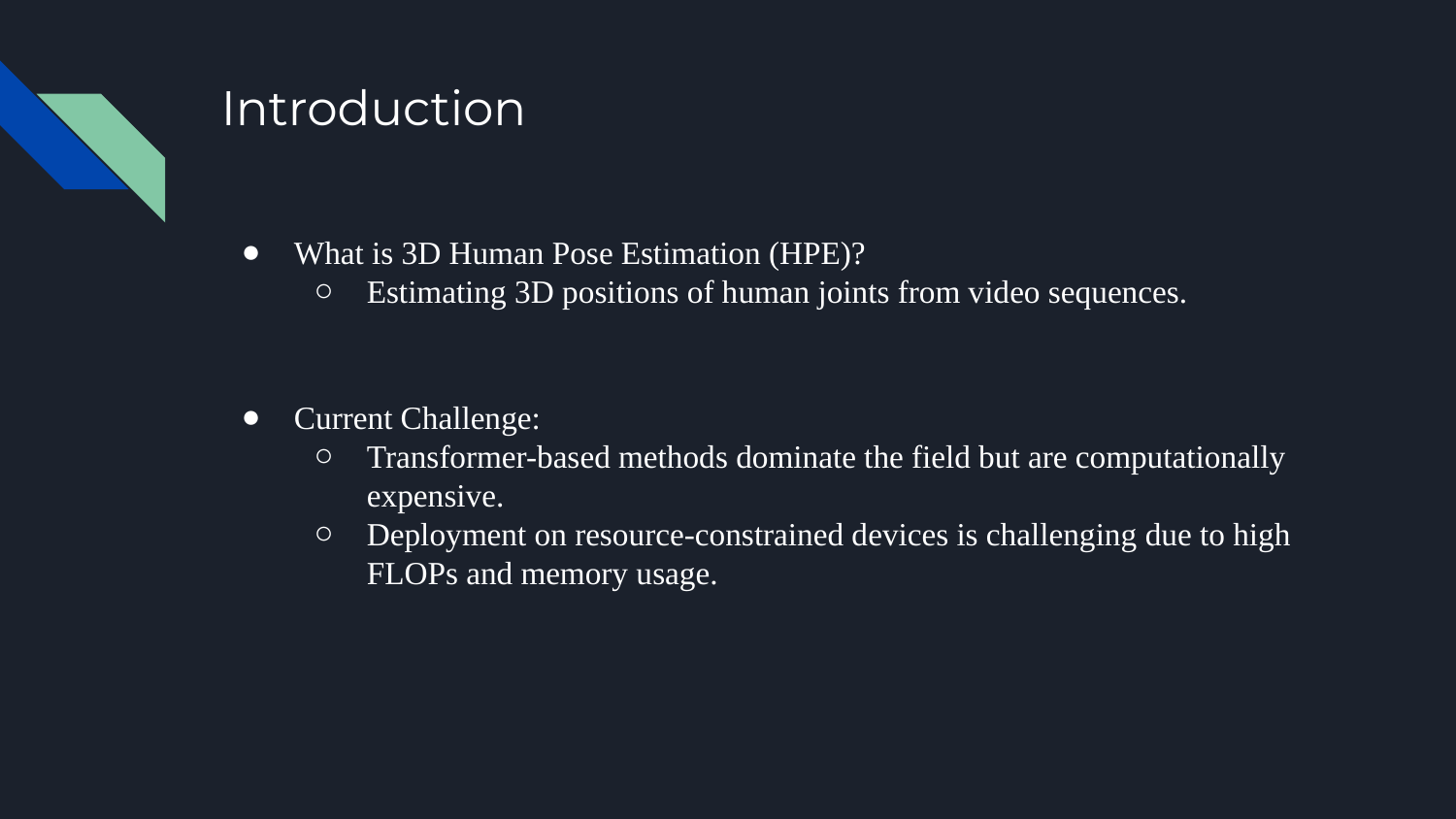

# Introduction
What is 3D Human Pose Estimation (HPE)?
Estimating 3D positions of human joints from video sequences.

Current Challenge:
Transformer-based methods dominate the field but are computationally expensive.
Deployment on resource-constrained devices is challenging due to high FLOPs and memory usage.